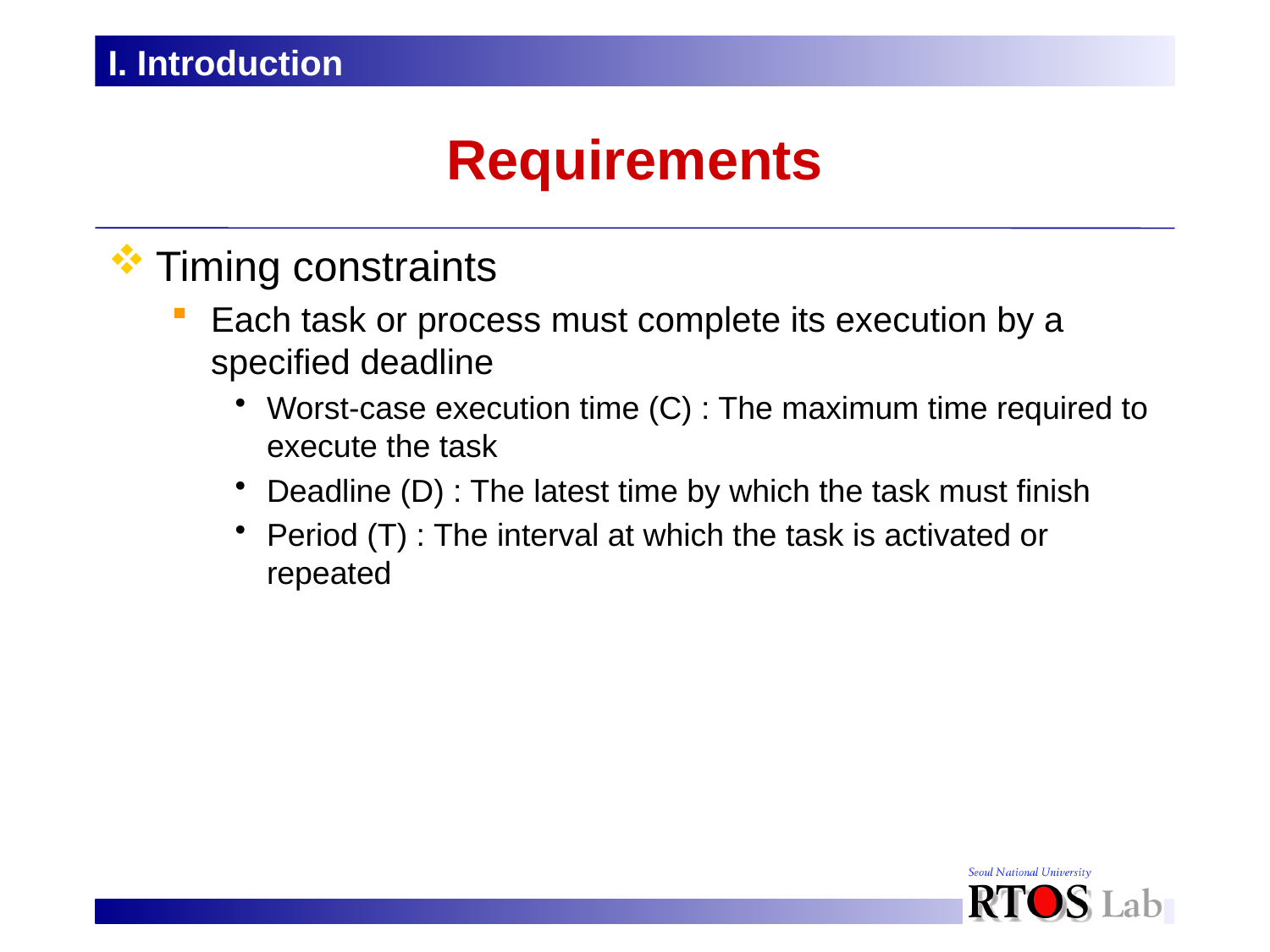

I. Introduction
# Requirements
Timing constraints
Each task or process must complete its execution by a specified deadline
Worst-case execution time (C) : The maximum time required to execute the task
Deadline (D) : The latest time by which the task must finish
Period (T) : The interval at which the task is activated or repeated